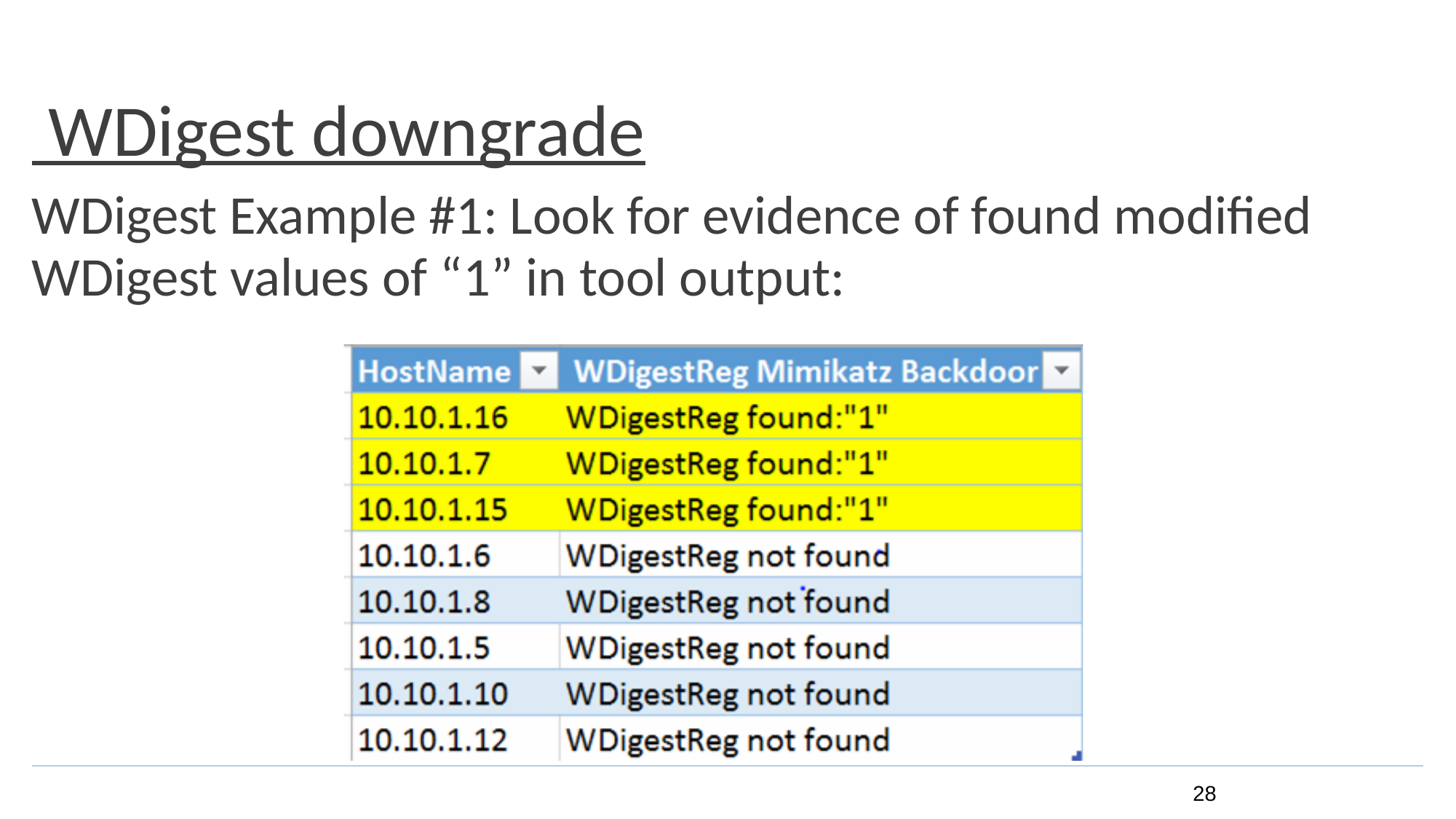

# WDigest downgrade
WDigest Example #1: Look for evidence of found modified
WDigest values of “1” in tool output:

28